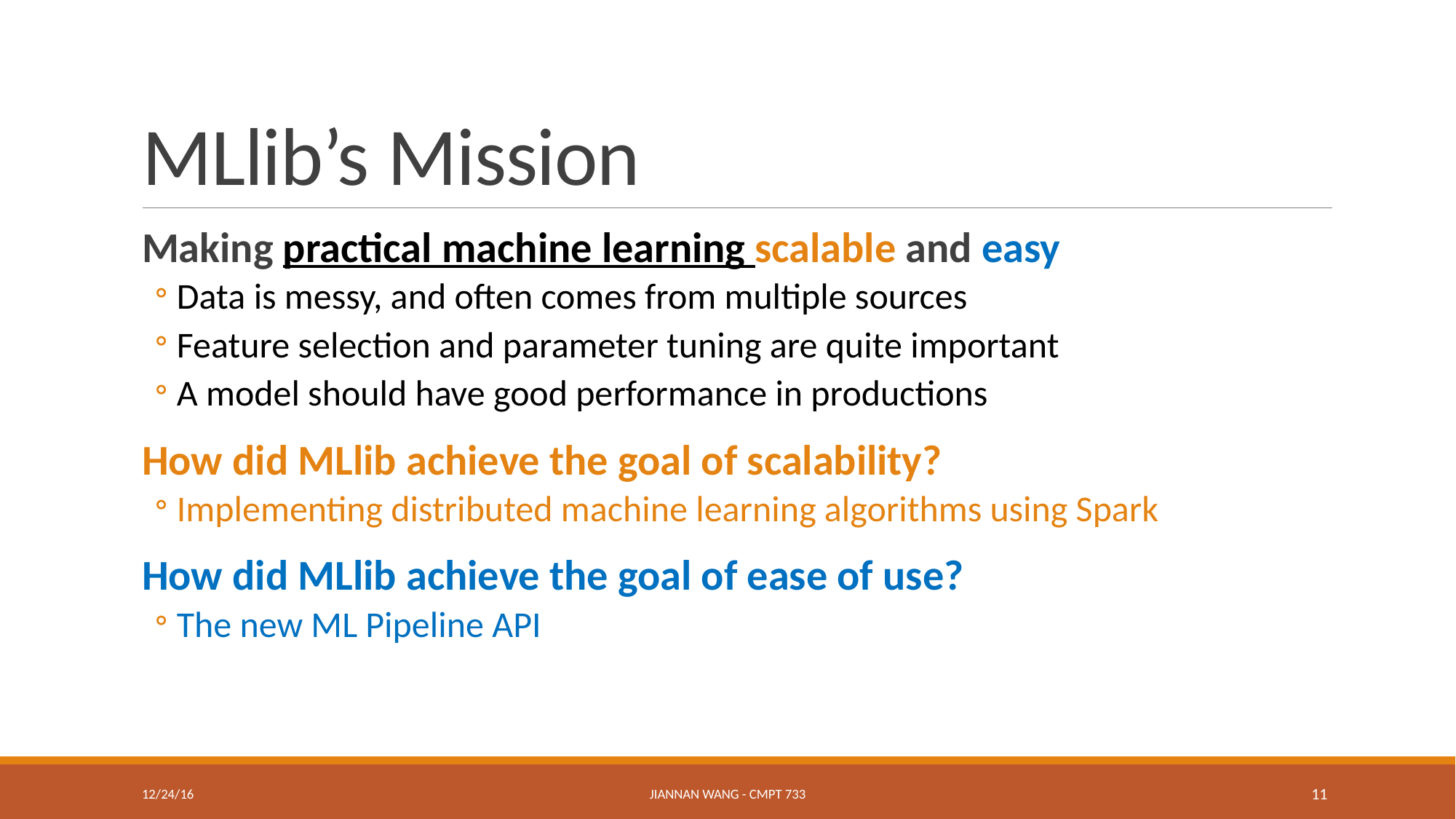

# MLlib’s Mission
Making practical machine learning scalable and easy
Data is messy, and often comes from multiple sources
Feature selection and parameter tuning are quite important
A model should have good performance in productions
How did MLlib achieve the goal of scalability?
Implementing distributed machine learning algorithms using Spark
How did MLlib achieve the goal of ease of use?
The new ML Pipeline API

12/24/16
Jiannan Wang - CMPT 733
11